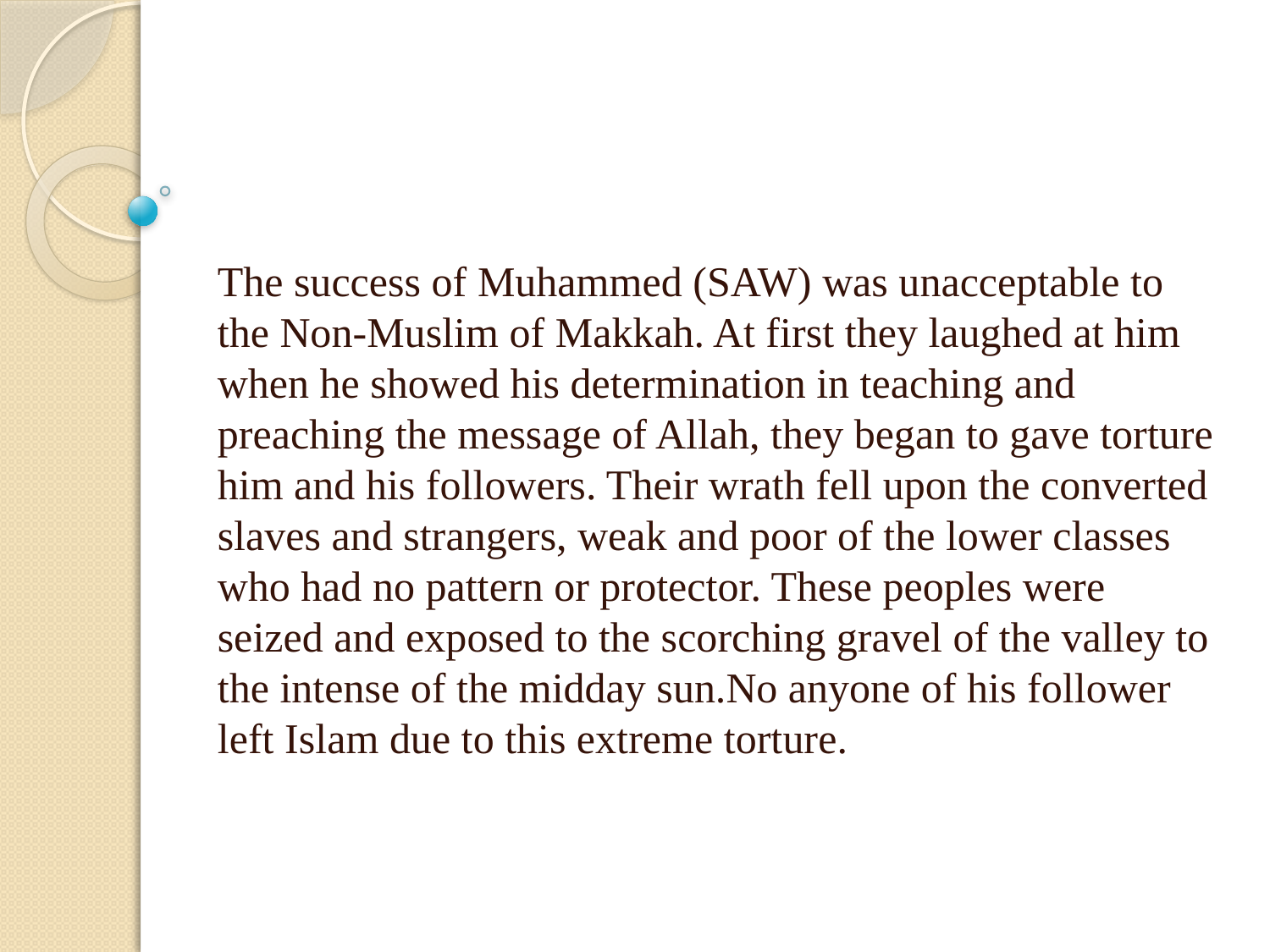

The success of Muhammed (SAW) was unacceptable to the Non-Muslim of Makkah. At first they laughed at him when he showed his determination in teaching and preaching the message of Allah, they began to gave torture him and his followers. Their wrath fell upon the converted slaves and strangers, weak and poor of the lower classes who had no pattern or protector. These peoples were seized and exposed to the scorching gravel of the valley to the intense of the midday sun.No anyone of his follower left Islam due to this extreme torture.